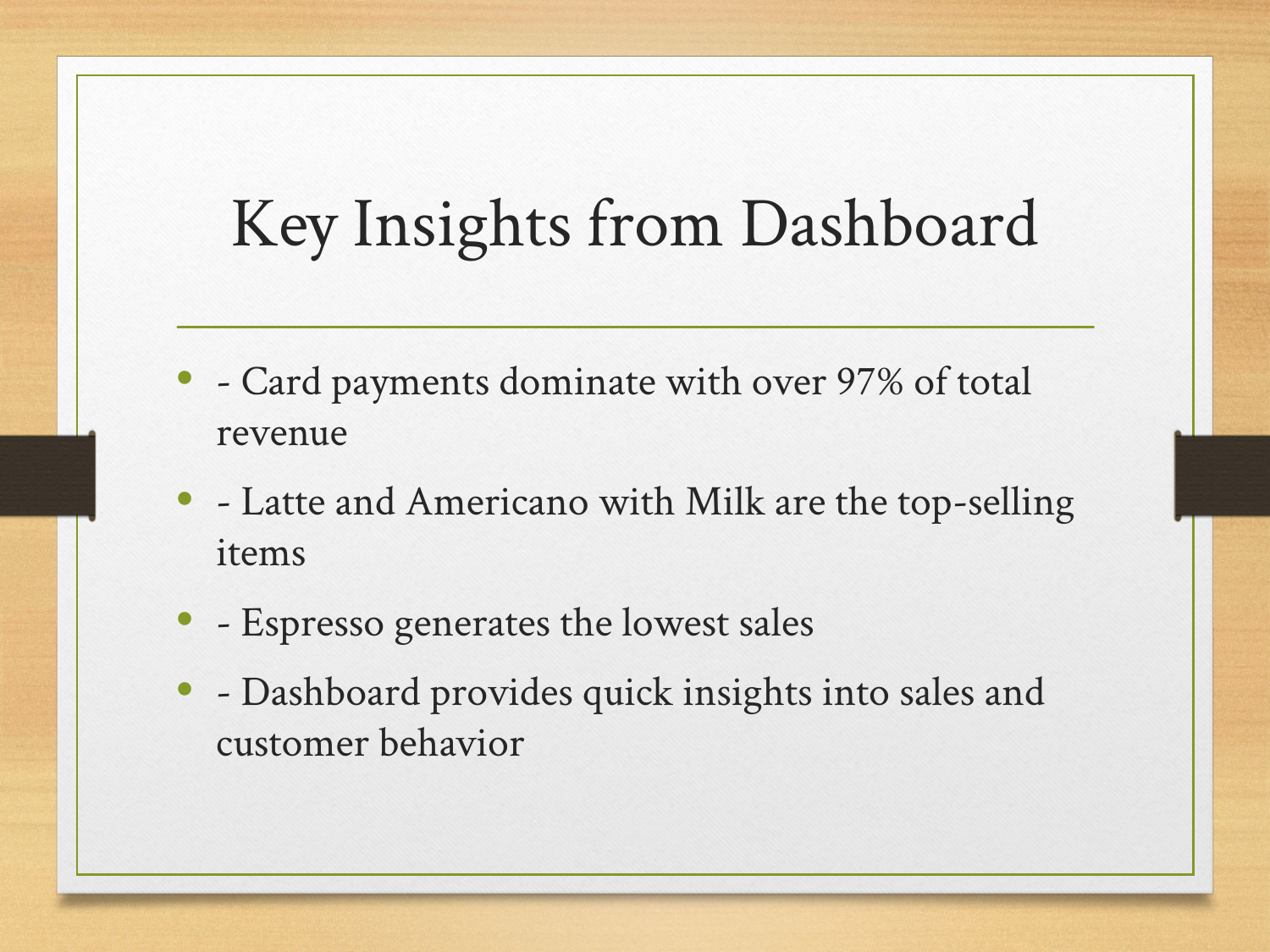

# Key Insights from Dashboard
- Card payments dominate with over 97% of total revenue
- Latte and Americano with Milk are the top-selling items
- Espresso generates the lowest sales
- Dashboard provides quick insights into sales and customer behavior